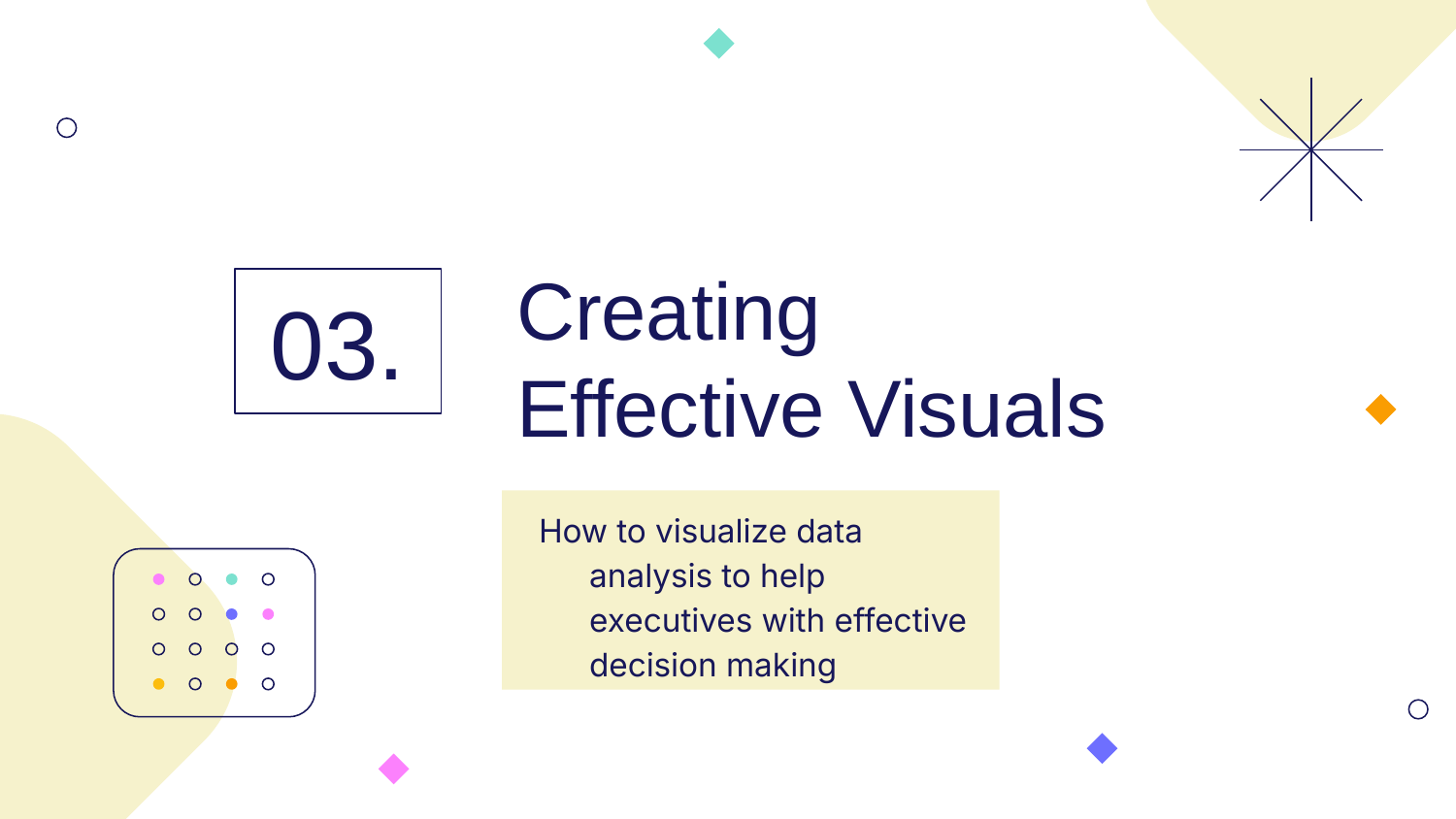

# Creating Effective Visuals
03.
How to visualize data analysis to help executives with effective decision making